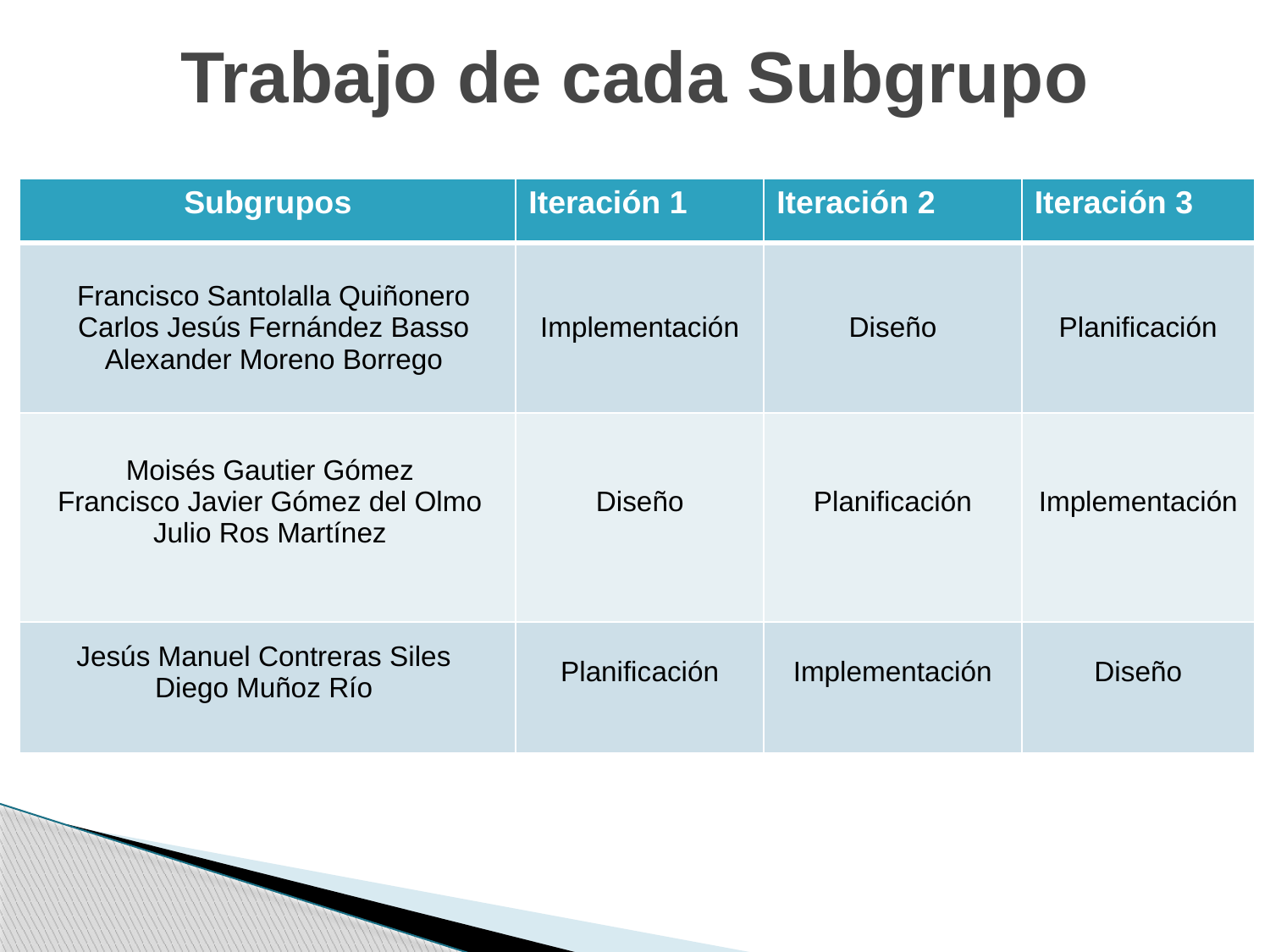

# Trabajo de cada Subgrupo
| Subgrupos | Iteración 1 | Iteración 2 | Iteración 3 |
| --- | --- | --- | --- |
| Francisco Santolalla Quiñonero Carlos Jesús Fernández Basso Alexander Moreno Borrego | Implementación | Diseño | Planificación |
| Moisés Gautier Gómez Francisco Javier Gómez del Olmo Julio Ros Martínez | Diseño | Planificación | Implementación |
| Jesús Manuel Contreras Siles Diego Muñoz Río | Planificación | Implementación | Diseño |